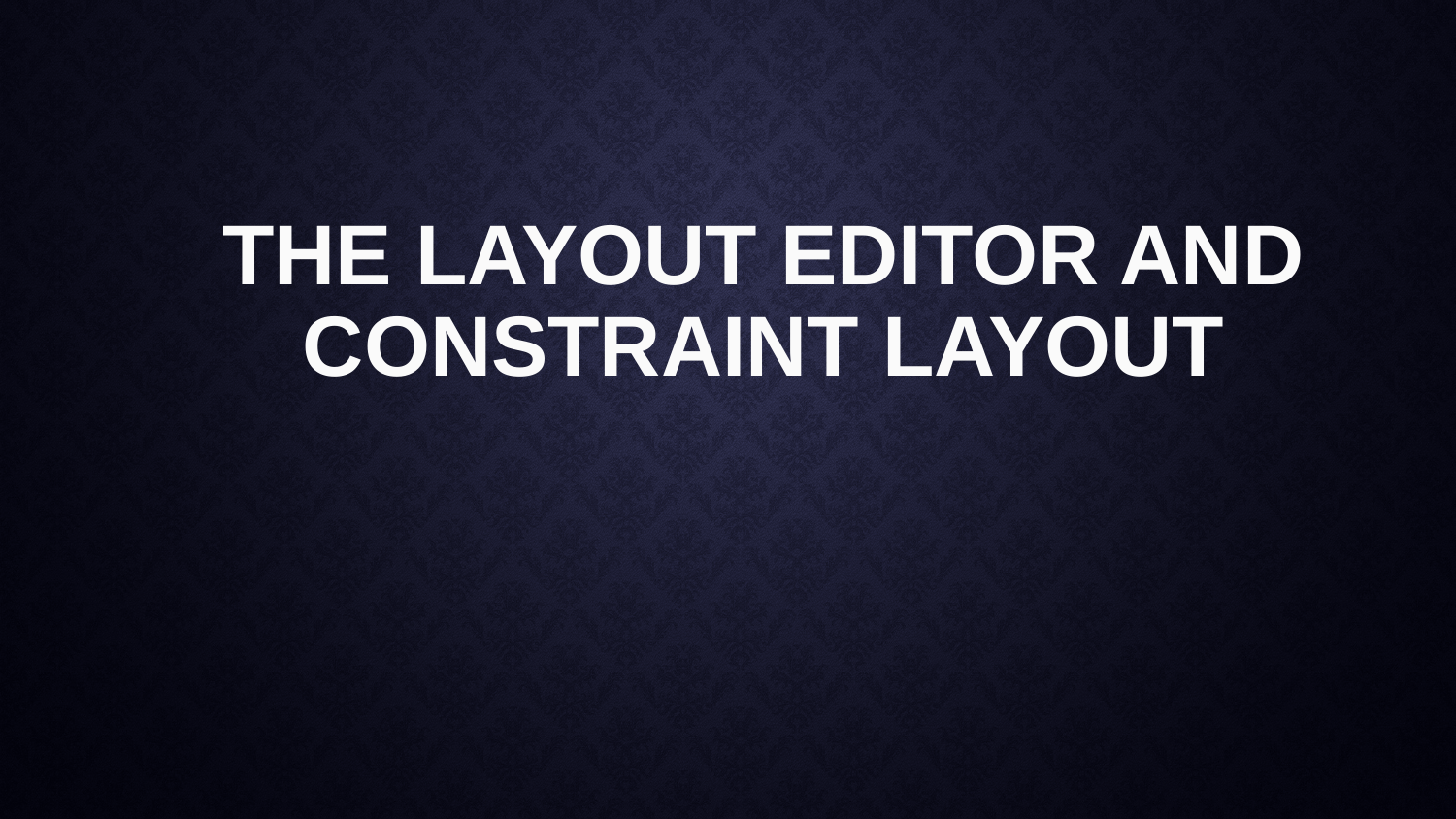

# The layout editor and Constraint Layout
25
25
25